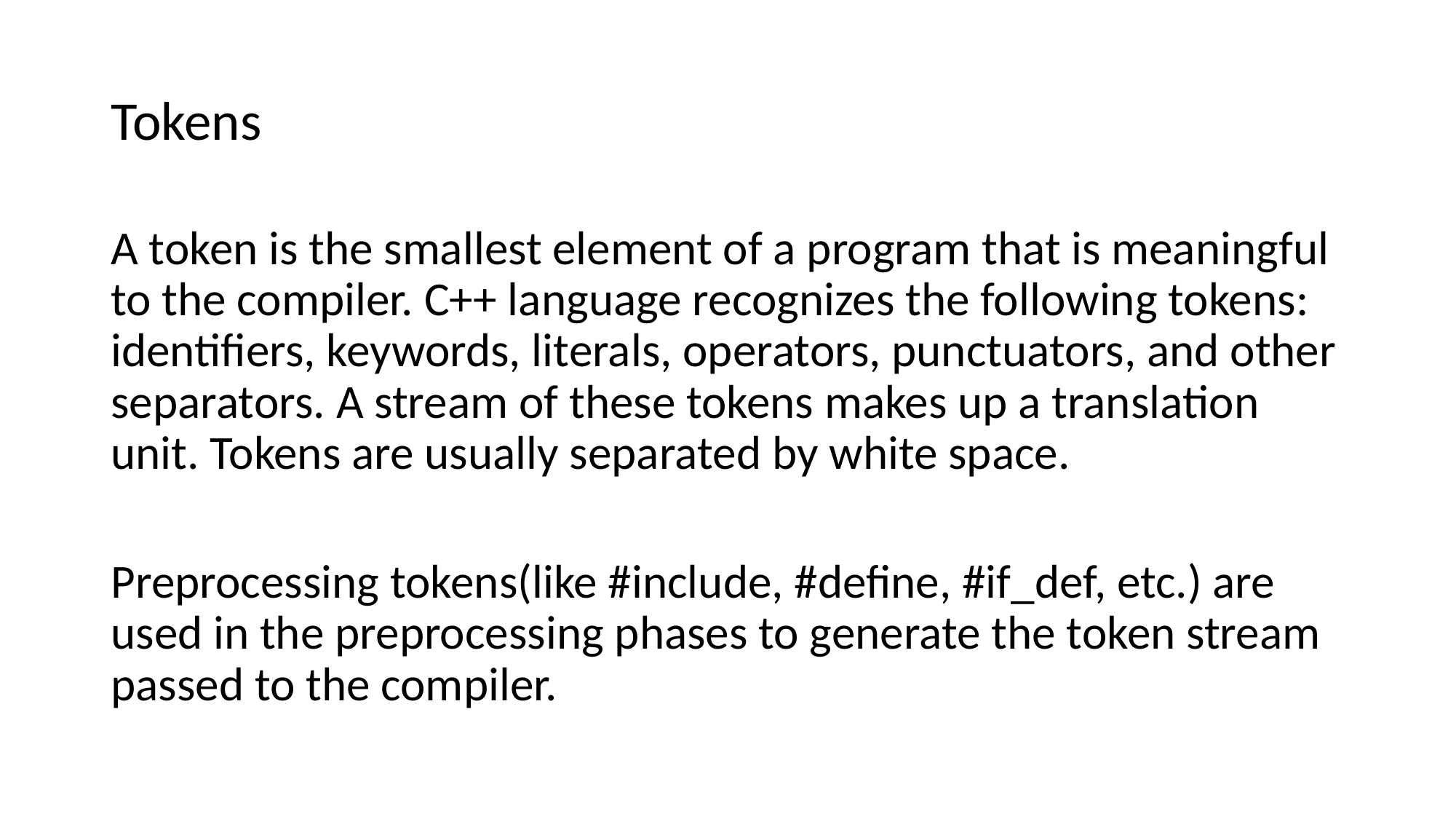

# Tokens
A token is the smallest element of a program that is meaningful to the compiler. C++ language recognizes the following tokens: identifiers, keywords, literals, operators, punctuators, and other separators. A stream of these tokens makes up a translation unit. Tokens are usually separated by white space.

Preprocessing tokens(like #include, #define, #if_def, etc.) are used in the preprocessing phases to generate the token stream passed to the compiler.